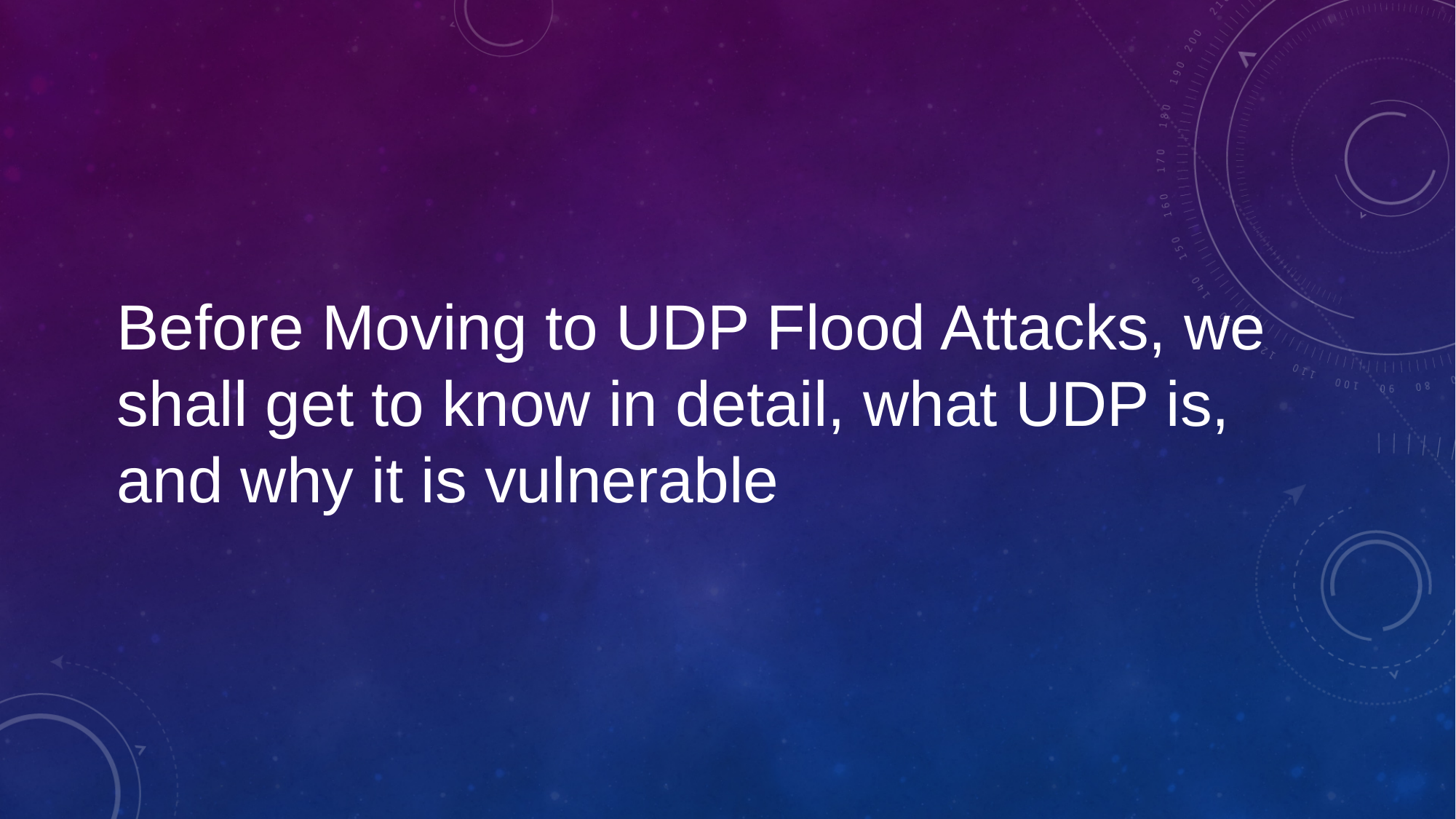

Before Moving to UDP Flood Attacks, we shall get to know in detail, what UDP is, and why it is vulnerable